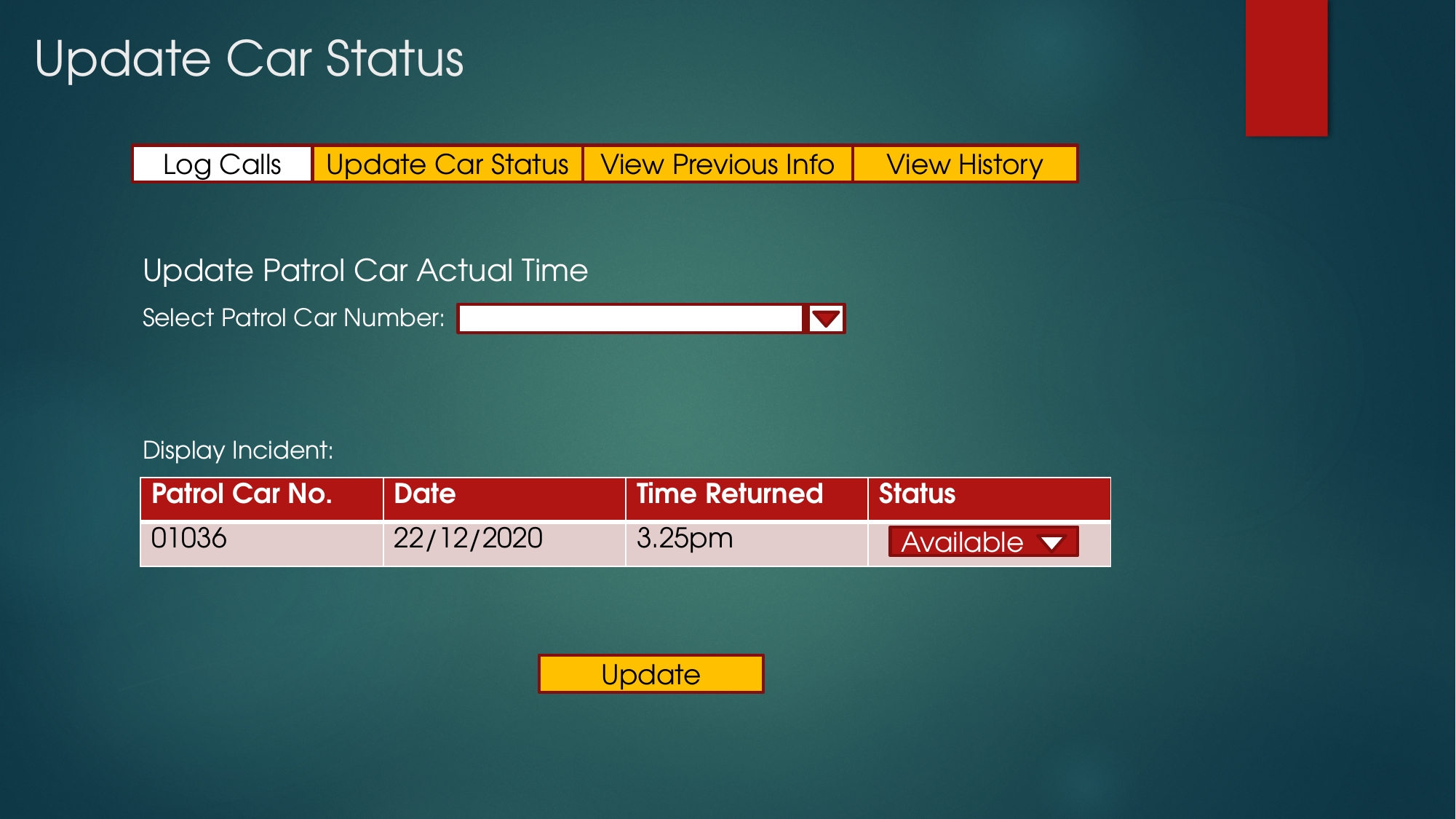

# Update Car Status
Log Calls
Update Car Status
View Previous Info
View History
Update Patrol Car Actual Time
Select Patrol Car Number:

Display Incident:

| Patrol Car No. | Date | Time Returned | Status |
| --- | --- | --- | --- |
| 01036 | 22/12/2020 | 3.25pm |  |
Available

Update